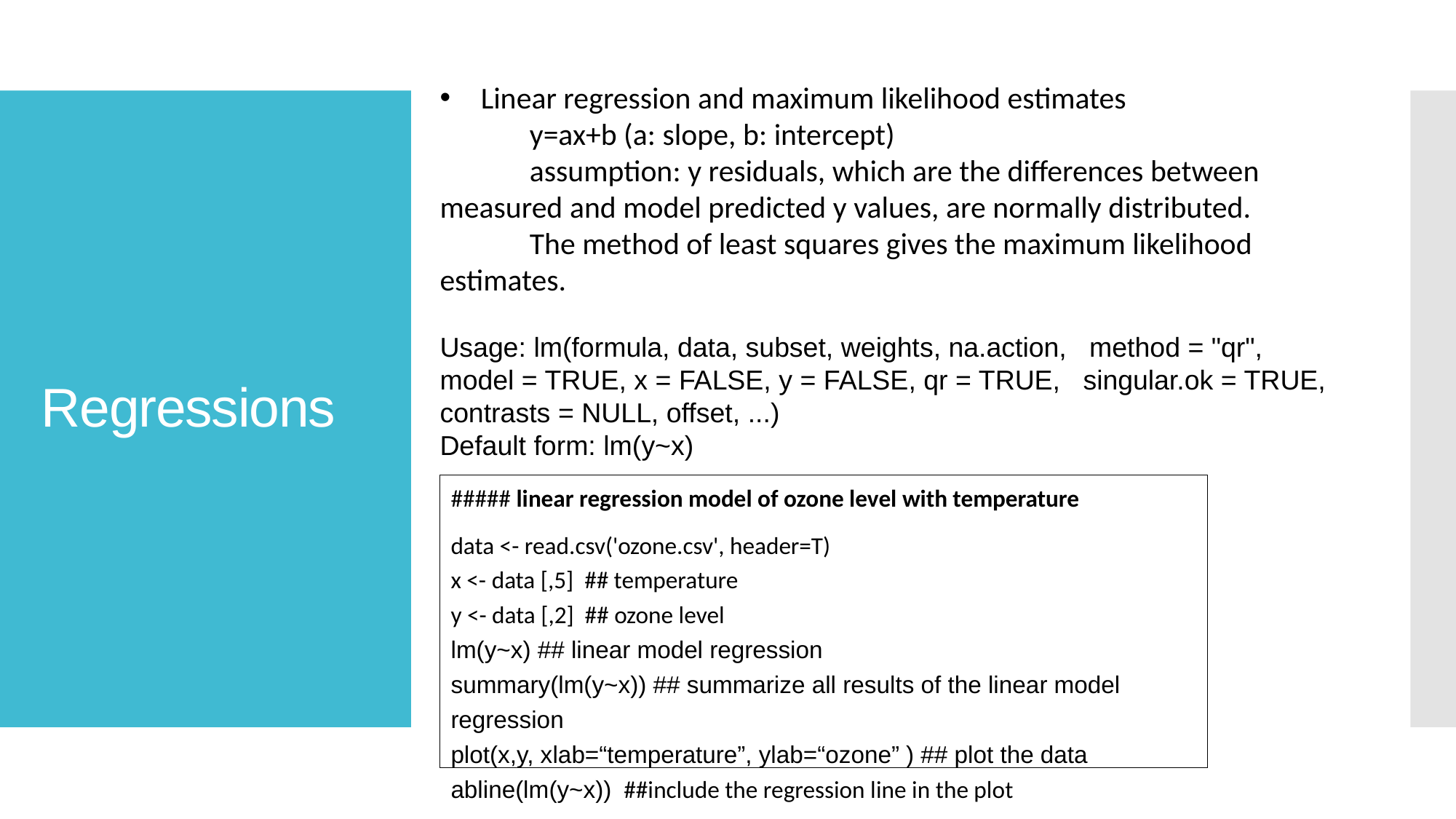

Linear regression and maximum likelihood estimates
             y=ax+b (a: slope, b: intercept)
             assumption: y residuals, which are the differences between measured and model predicted y values, are normally distributed.
             The method of least squares gives the maximum likelihood estimates.

Usage: lm(formula, data, subset, weights, na.action,   method = "qr", model = TRUE, x = FALSE, y = FALSE, qr = TRUE,   singular.ok = TRUE, contrasts = NULL, offset, ...)
Default form: lm(y~x)
# Regressions
##### linear regression model of ozone level with temperature
data <- read.csv('ozone.csv', header=T)
x <- data [,5]  ## temperature
y <- data [,2]  ## ozone level
lm(y~x) ## linear model regression
summary(lm(y~x)) ## summarize all results of the linear model regression
plot(x,y, xlab=“temperature”, ylab=“ozone” ) ## plot the data
abline(lm(y~x))  ##include the regression line in the plot